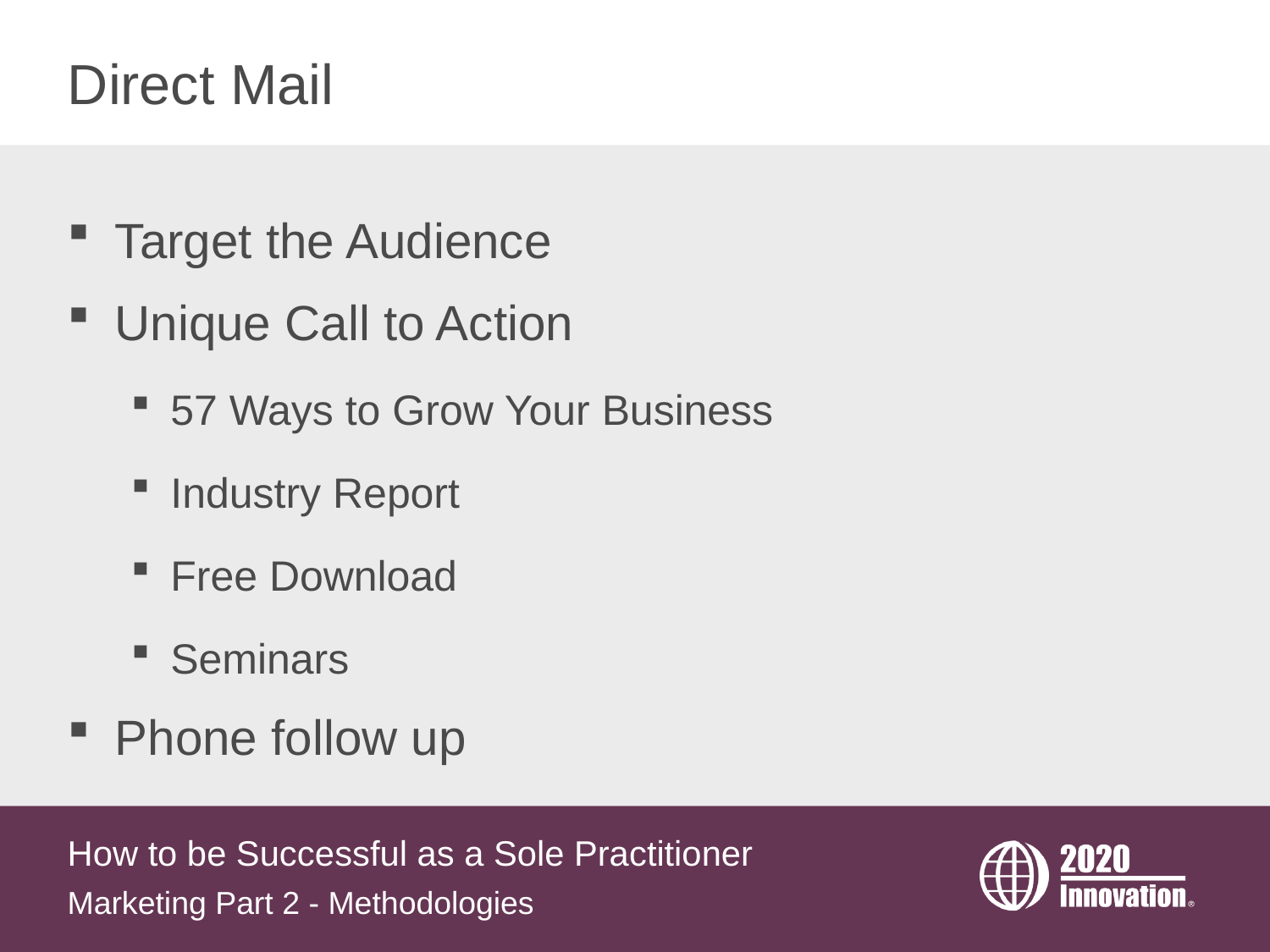

# Direct Mail
Target the Audience
Unique Call to Action
57 Ways to Grow Your Business
Industry Report
Free Download
Seminars
Phone follow up